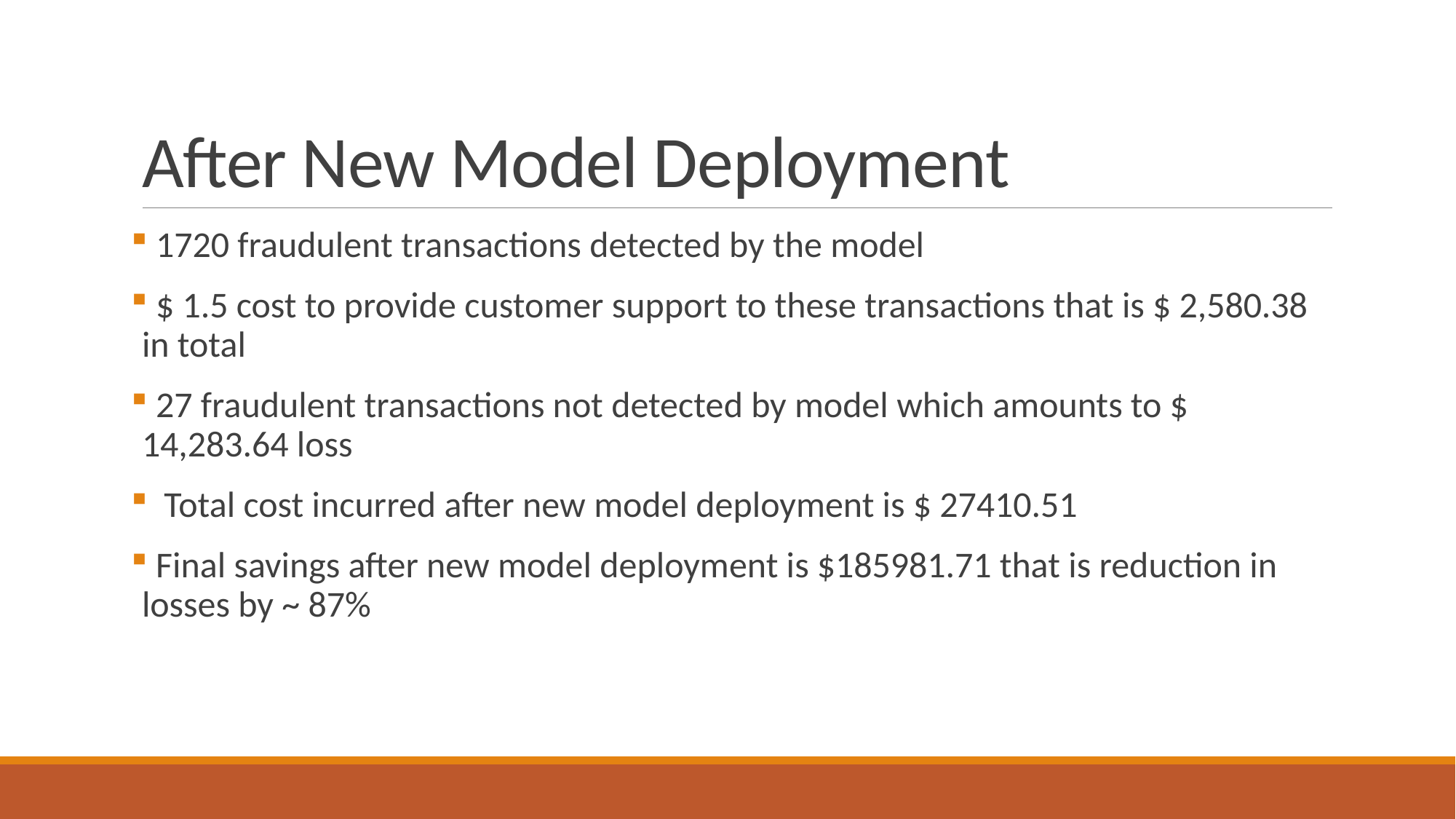

# After New Model Deployment
 1720 fraudulent transactions detected by the model
 $ 1.5 cost to provide customer support to these transactions that is $ 2,580.38 in total
 27 fraudulent transactions not detected by model which amounts to $ 14,283.64 loss
  Total cost incurred after new model deployment is $ 27410.51
 Final savings after new model deployment is $185981.71 that is reduction in losses by ~ 87%